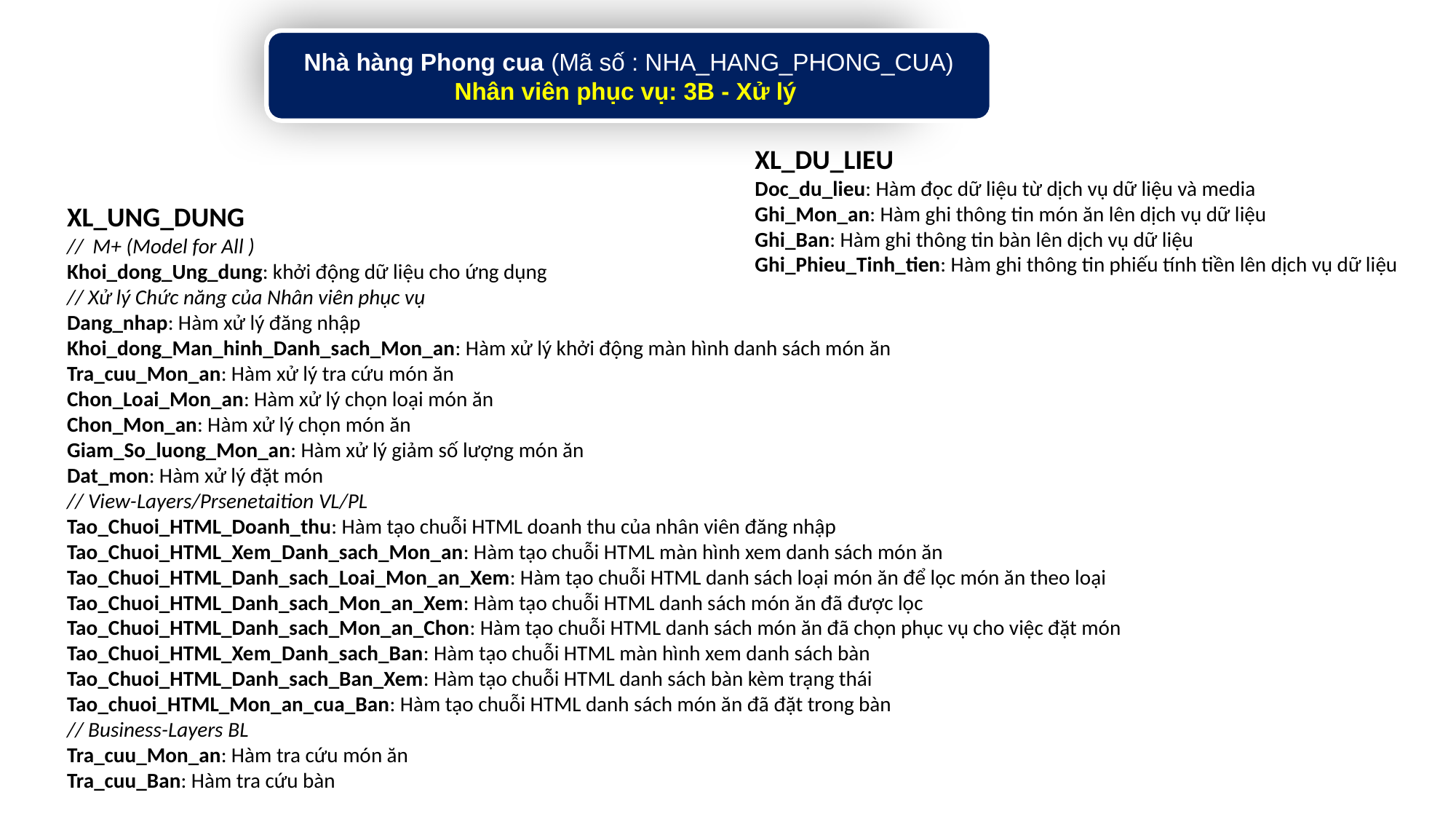

Nhà hàng Phong cua (Mã số : NHA_HANG_PHONG_CUA)
Nhân viên phục vụ: 3B - Xử lý
XL_DU_LIEU
Doc_du_lieu: Hàm đọc dữ liệu từ dịch vụ dữ liệu và media
Ghi_Mon_an: Hàm ghi thông tin món ăn lên dịch vụ dữ liệu
Ghi_Ban: Hàm ghi thông tin bàn lên dịch vụ dữ liệu
Ghi_Phieu_Tinh_tien: Hàm ghi thông tin phiếu tính tiền lên dịch vụ dữ liệu
XL_UNG_DUNG
//  M+ (Model for All )
Khoi_dong_Ung_dung: khởi động dữ liệu cho ứng dụng
// Xử lý Chức năng của Nhân viên phục vụ
Dang_nhap: Hàm xử lý đăng nhập
Khoi_dong_Man_hinh_Danh_sach_Mon_an: Hàm xử lý khởi động màn hình danh sách món ăn
Tra_cuu_Mon_an: Hàm xử lý tra cứu món ăn
Chon_Loai_Mon_an: Hàm xử lý chọn loại món ăn
Chon_Mon_an: Hàm xử lý chọn món ăn
Giam_So_luong_Mon_an: Hàm xử lý giảm số lượng món ăn
Dat_mon: Hàm xử lý đặt món
// View-Layers/Prsenetaition VL/PL
Tao_Chuoi_HTML_Doanh_thu: Hàm tạo chuỗi HTML doanh thu của nhân viên đăng nhập
Tao_Chuoi_HTML_Xem_Danh_sach_Mon_an: Hàm tạo chuỗi HTML màn hình xem danh sách món ăn
Tao_Chuoi_HTML_Danh_sach_Loai_Mon_an_Xem: Hàm tạo chuỗi HTML danh sách loại món ăn để lọc món ăn theo loại
Tao_Chuoi_HTML_Danh_sach_Mon_an_Xem: Hàm tạo chuỗi HTML danh sách món ăn đã được lọc
Tao_Chuoi_HTML_Danh_sach_Mon_an_Chon: Hàm tạo chuỗi HTML danh sách món ăn đã chọn phục vụ cho việc đặt món
Tao_Chuoi_HTML_Xem_Danh_sach_Ban: Hàm tạo chuỗi HTML màn hình xem danh sách bàn
Tao_Chuoi_HTML_Danh_sach_Ban_Xem: Hàm tạo chuỗi HTML danh sách bàn kèm trạng thái
Tao_chuoi_HTML_Mon_an_cua_Ban: Hàm tạo chuỗi HTML danh sách món ăn đã đặt trong bàn
// Business-Layers BL
Tra_cuu_Mon_an: Hàm tra cứu món ăn
Tra_cuu_Ban: Hàm tra cứu bàn